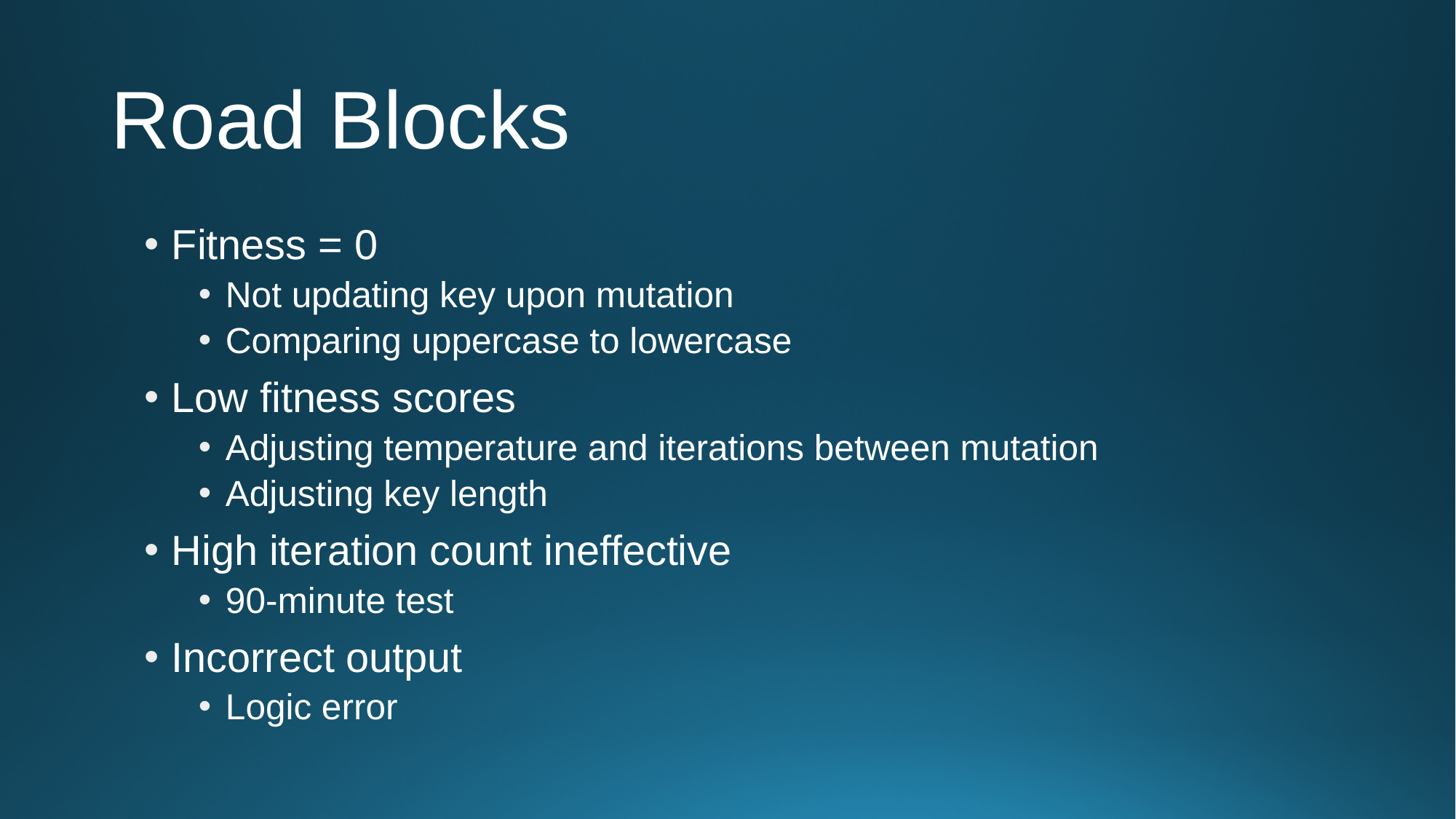

# Road Blocks
Fitness = 0
Not updating key upon mutation
Comparing uppercase to lowercase
Low fitness scores
Adjusting temperature and iterations between mutation
Adjusting key length
High iteration count ineffective
90-minute test
Incorrect output
Logic error